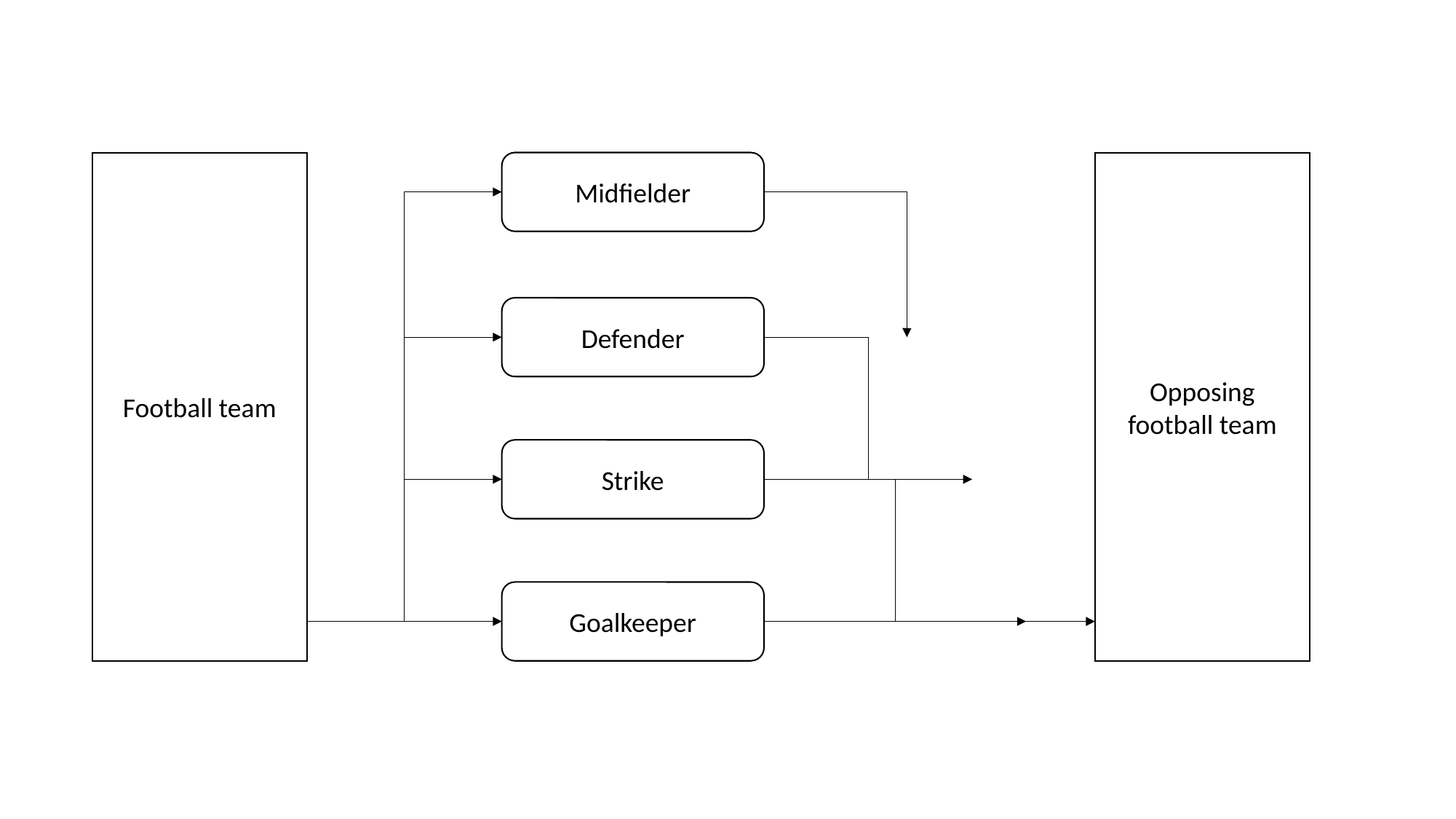

Midfielder
Opposing football team
Football team
Defender
Strike
Goalkeeper